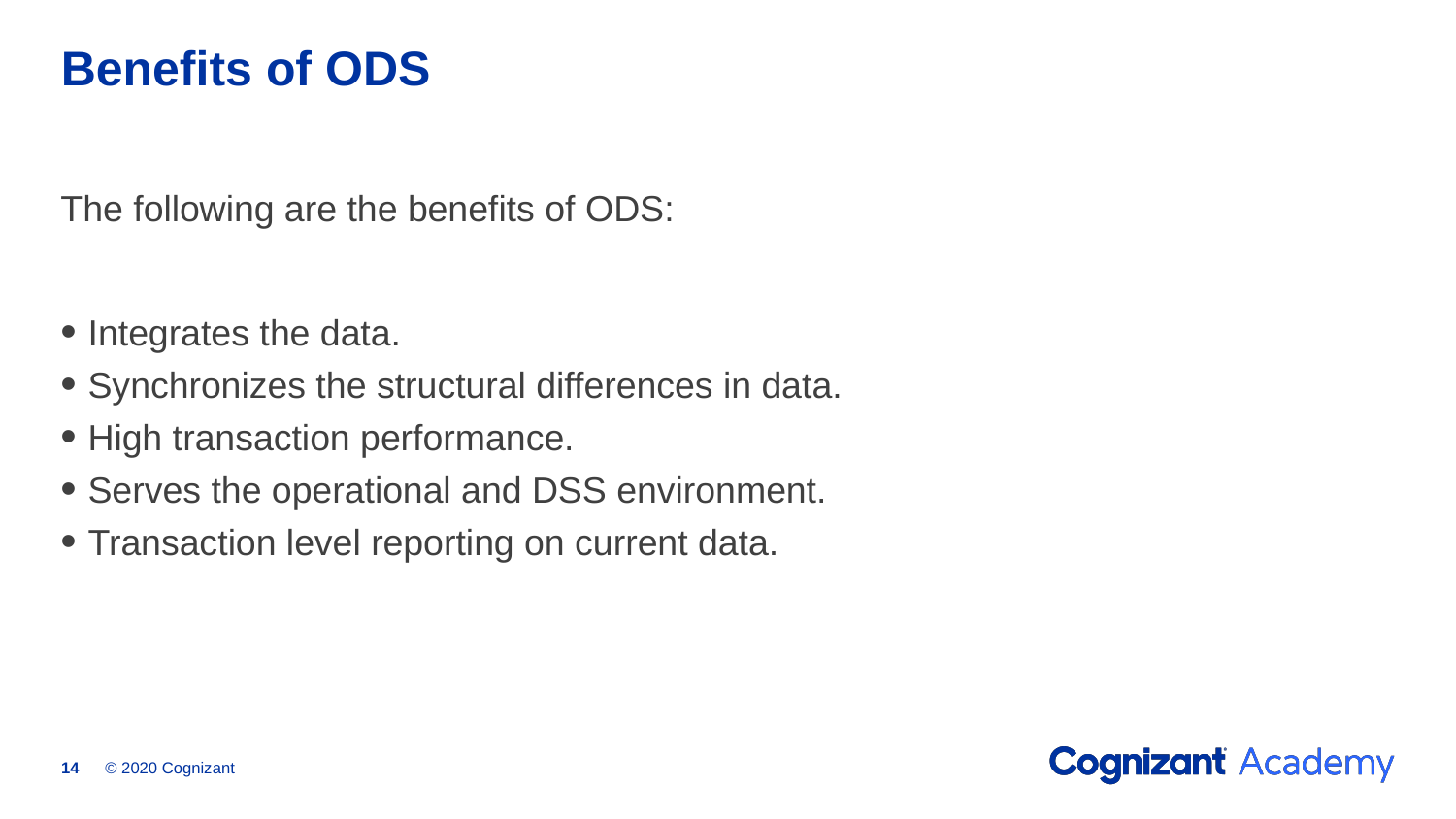

# Benefits of ODS
The following are the benefits of ODS:

Integrates the data.
Synchronizes the structural differences in data.
High transaction performance.
Serves the operational and DSS environment.
Transaction level reporting on current data.

© 2020 Cognizant
14